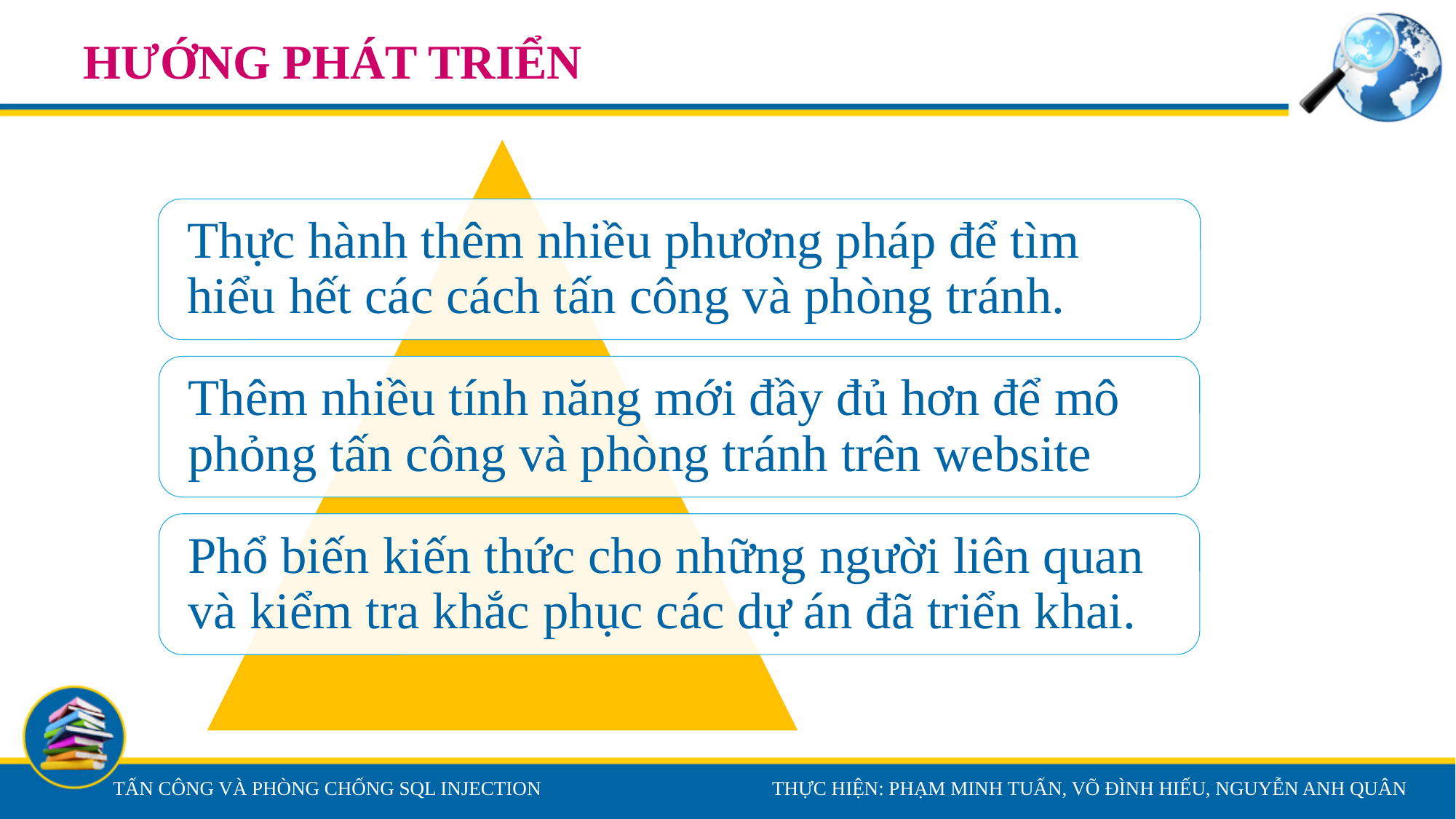

# HƯỚNG PHÁT TRIỂN
Thực hành thêm nhiều phương pháp để tìm hiểu hết các cách tấn công và phòng tránh.
Thêm nhiều tính năng mới đầy đủ hơn để mô phỏng tấn công và phòng tránh trên website
Phổ biến kiến thức cho những người liên quan và kiểm tra khắc phục các dự án đã triển khai.